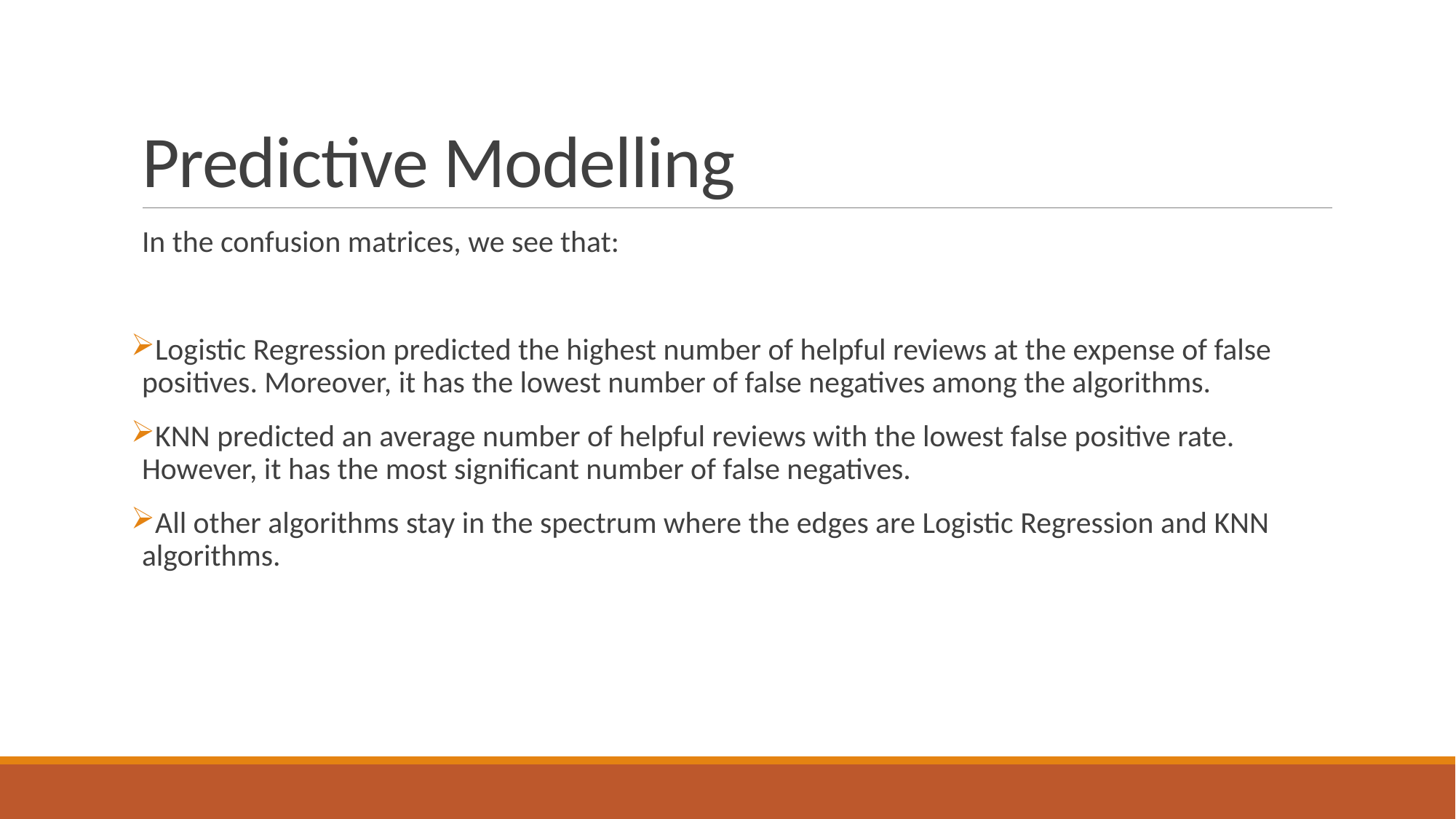

# Predictive Modelling
In the confusion matrices, we see that:

Logistic Regression predicted the highest number of helpful reviews at the expense of false positives. Moreover, it has the lowest number of false negatives among the algorithms.
KNN predicted an average number of helpful reviews with the lowest false positive rate. However, it has the most significant number of false negatives.
All other algorithms stay in the spectrum where the edges are Logistic Regression and KNN algorithms.